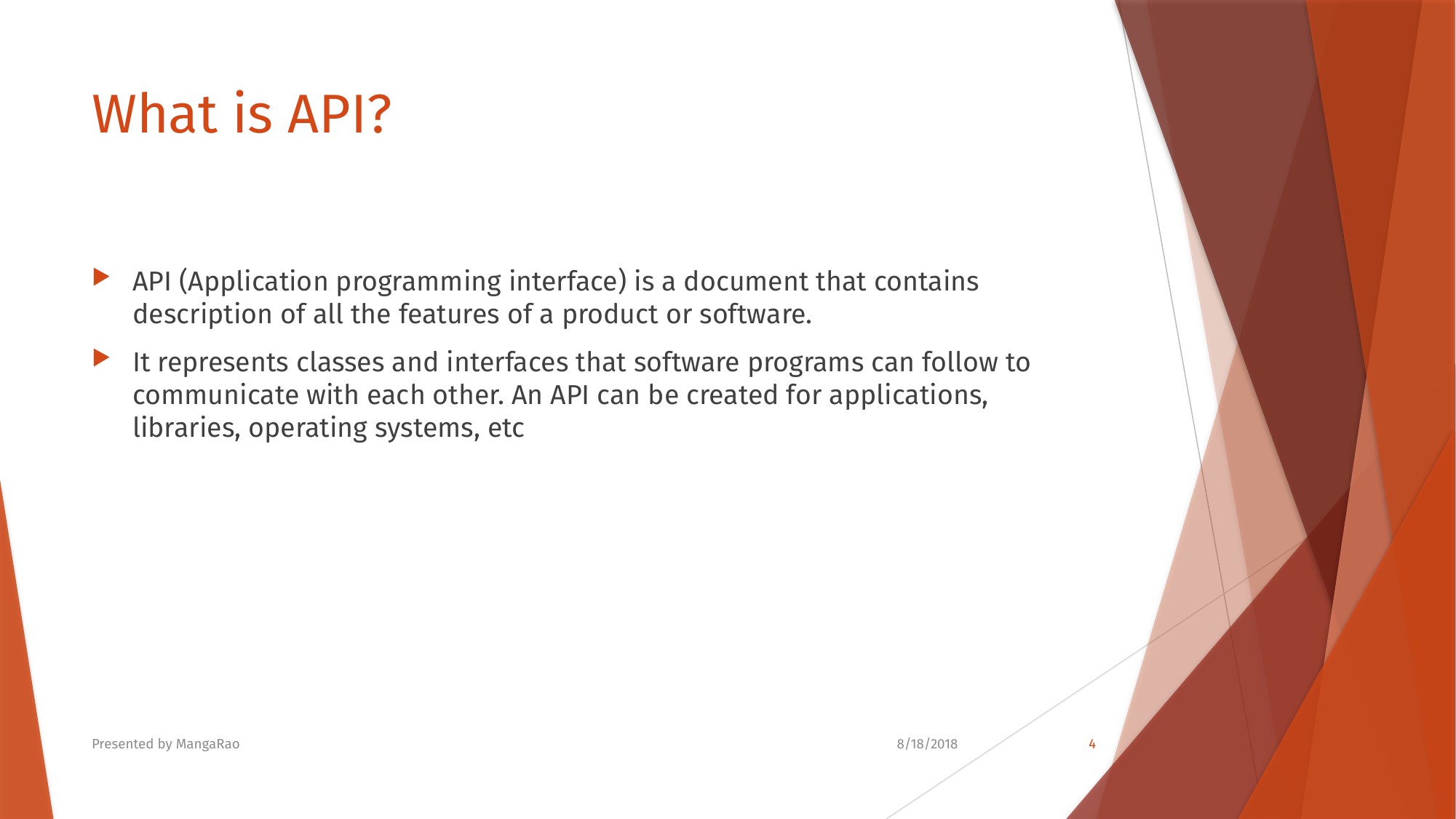

# What is API?
API (Application programming interface) is a document that contains description of all the features of a product or software.
It represents classes and interfaces that software programs can follow to communicate with each other. An API can be created for applications, libraries, operating systems, etc
Presented by MangaRao
8/18/2018
4